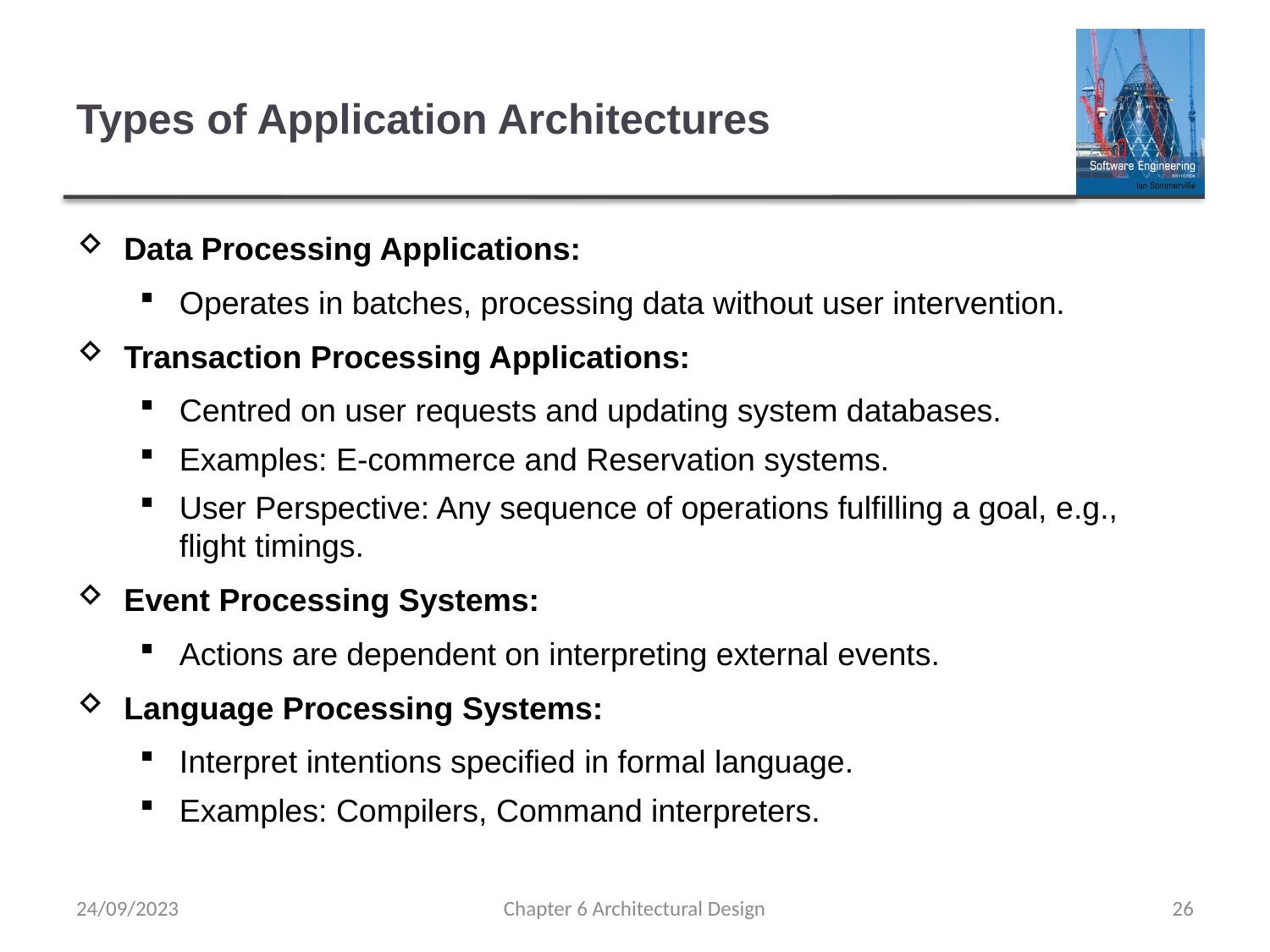

# Types of Application Architectures
Data Processing Applications:
Operates in batches, processing data without user intervention.
Transaction Processing Applications:
Centred on user requests and updating system databases.
Examples: E-commerce and Reservation systems.
User Perspective: Any sequence of operations fulfilling a goal, e.g., flight timings.
Event Processing Systems:
Actions are dependent on interpreting external events.
Language Processing Systems:
Interpret intentions specified in formal language.
Examples: Compilers, Command interpreters.

24/09/2023
Chapter 6 Architectural Design
26